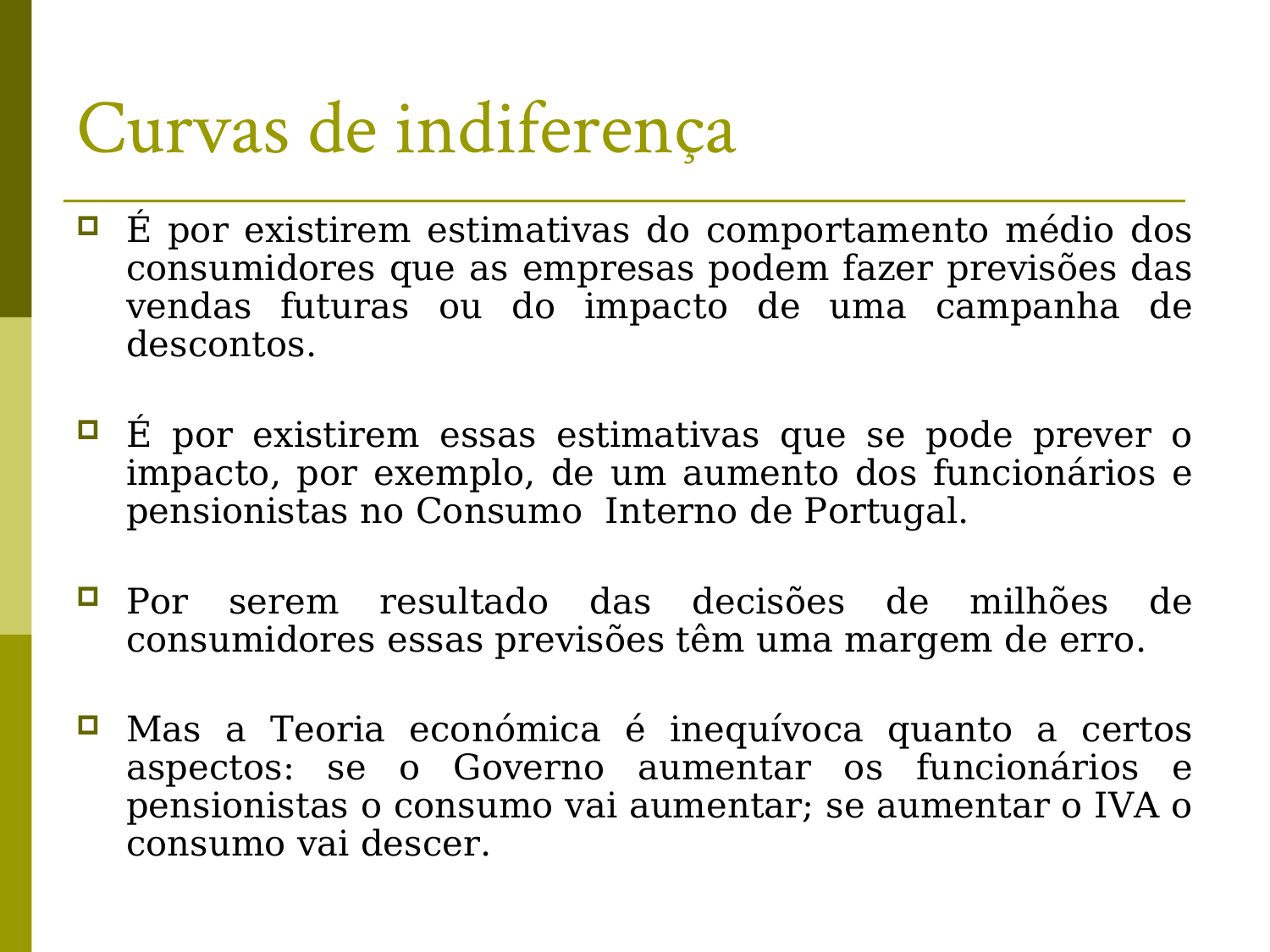

# Curvas de indiferença
É por existirem estimativas do comportamento médio dos consumidores que as empresas podem fazer previsões das vendas futuras ou do impacto de uma campanha de descontos.

É por existirem essas estimativas que se pode prever o impacto, por exemplo, de um aumento dos funcionários e pensionistas no Consumo  Interno de Portugal.

Por serem resultado das decisões de milhões de consumidores essas previsões têm uma margem de erro.

Mas a Teoria económica é inequívoca quanto a certos aspectos: se o Governo aumentar os funcionários e pensionistas o consumo vai aumentar; se aumentar o IVA o consumo vai descer.